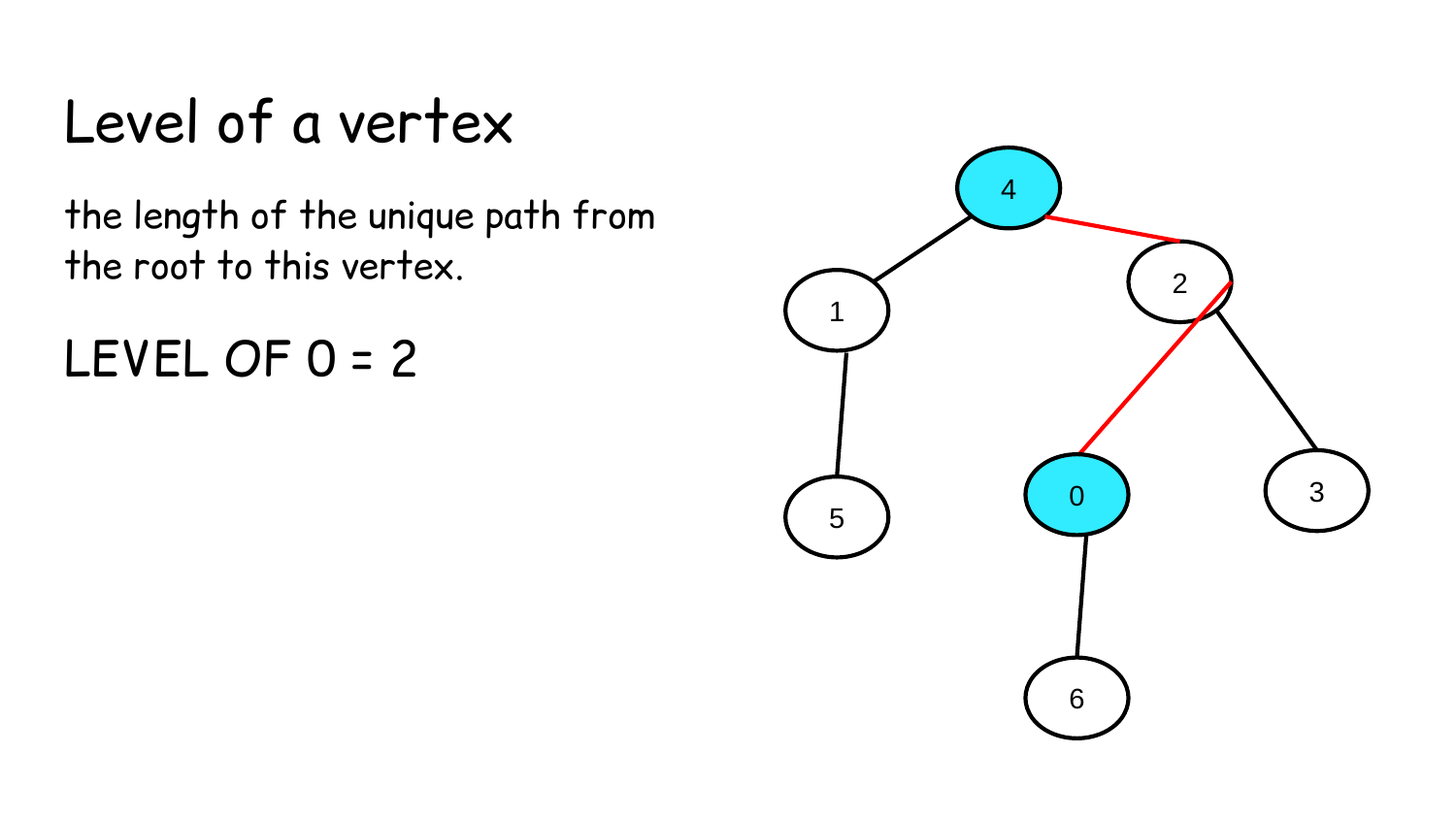

# Level of a vertex
4
the length of the unique path from the root to this vertex.
LEVEL OF 0 = 2

2
1
3
0
5
6